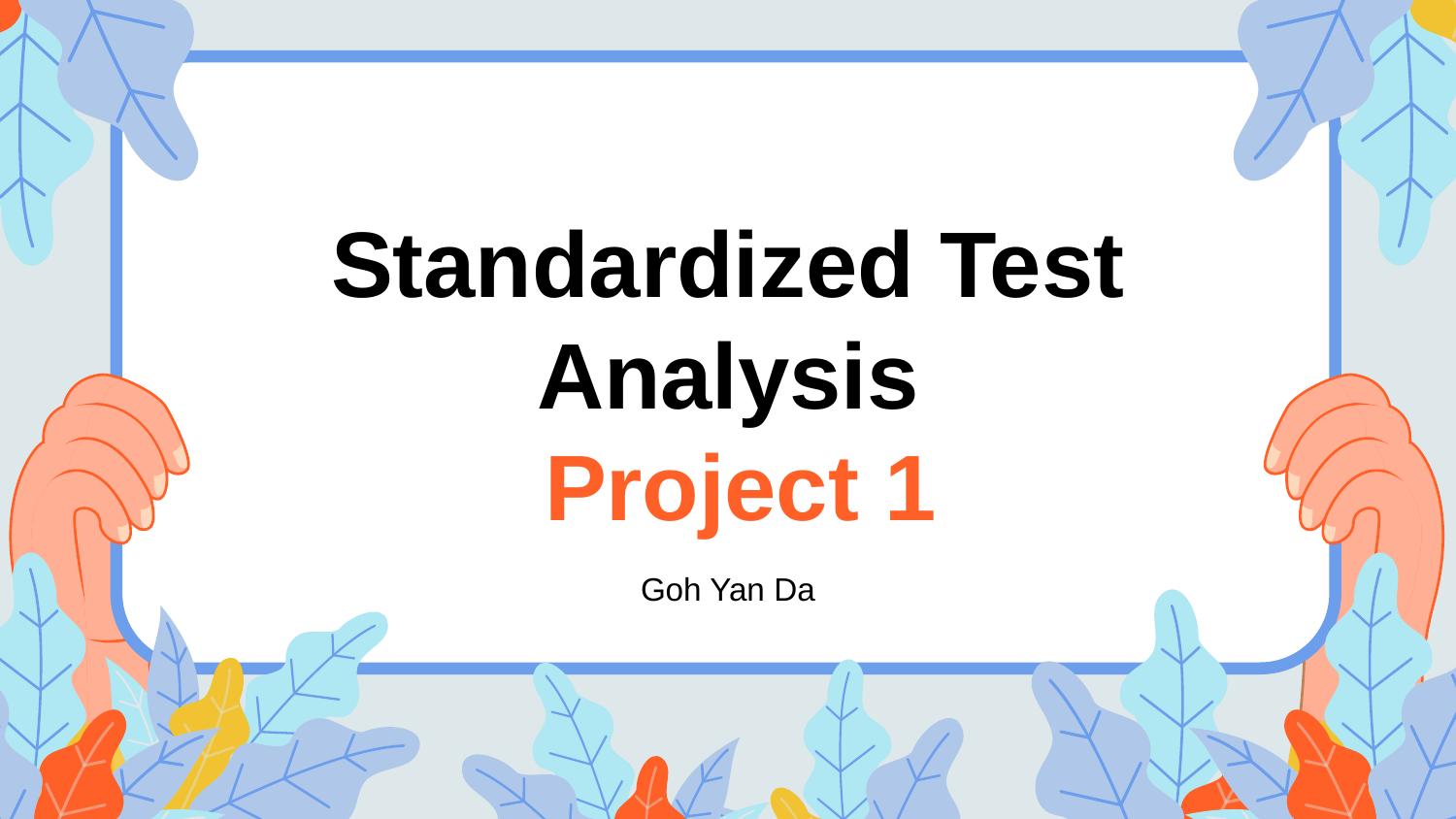

# Standardized Test Analysis
 Project 1
Goh Yan Da